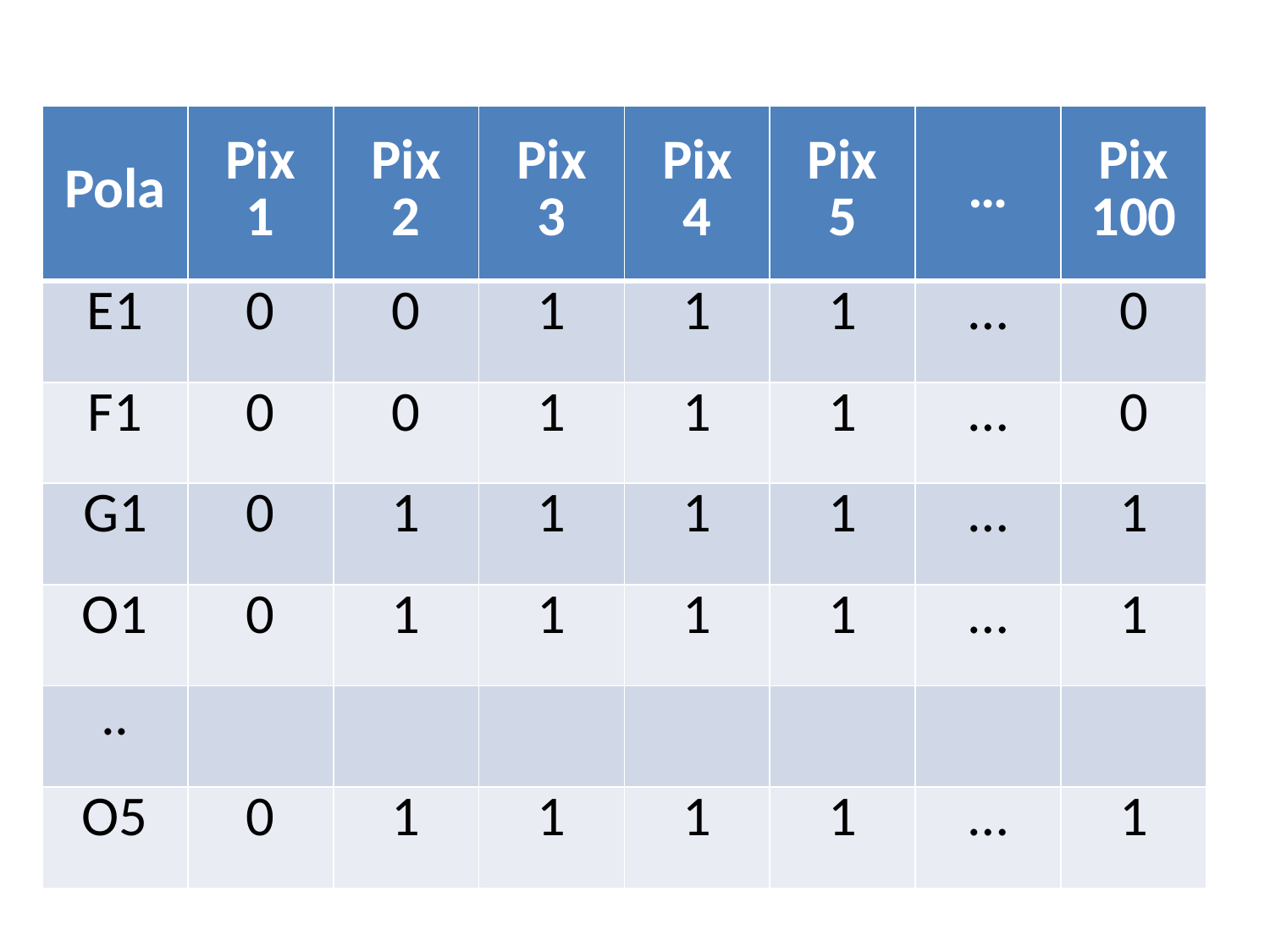

| Pola | Pix 1 | Pix 2 | Pix 3 | Pix 4 | Pix 5 | … | Pix 100 |
| --- | --- | --- | --- | --- | --- | --- | --- |
| E1 | 0 | 0 | 1 | 1 | 1 | … | 0 |
| F1 | 0 | 0 | 1 | 1 | 1 | … | 0 |
| G1 | 0 | 1 | 1 | 1 | 1 | … | 1 |
| O1 | 0 | 1 | 1 | 1 | 1 | … | 1 |
| .. |  |  |  |  |  |  |  |
| O5 | 0 | 1 | 1 | 1 | 1 | … | 1 |